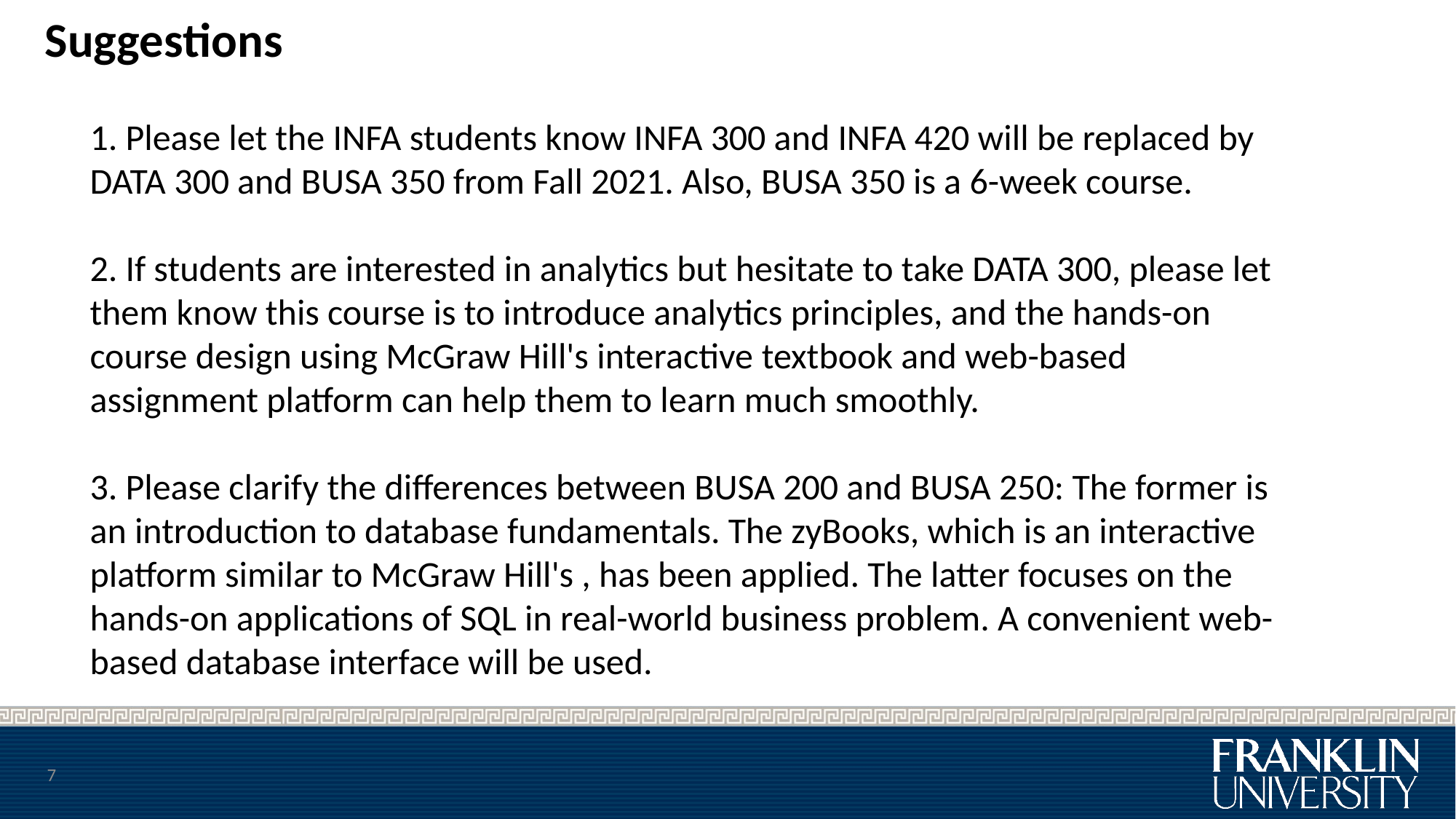

# Suggestions
1. Please let the INFA students know INFA 300 and INFA 420 will be replaced by DATA 300 and BUSA 350 from Fall 2021. Also, BUSA 350 is a 6-week course.

2. If students are interested in analytics but hesitate to take DATA 300, please let them know this course is to introduce analytics principles, and the hands-on course design using McGraw Hill's interactive textbook and web-based assignment platform can help them to learn much smoothly.

3. Please clarify the differences between BUSA 200 and BUSA 250: The former is an introduction to database fundamentals. The zyBooks, which is an interactive platform similar to McGraw Hill's , has been applied. The latter focuses on the hands-on applications of SQL in real-world business problem. A convenient web-based database interface will be used.
7